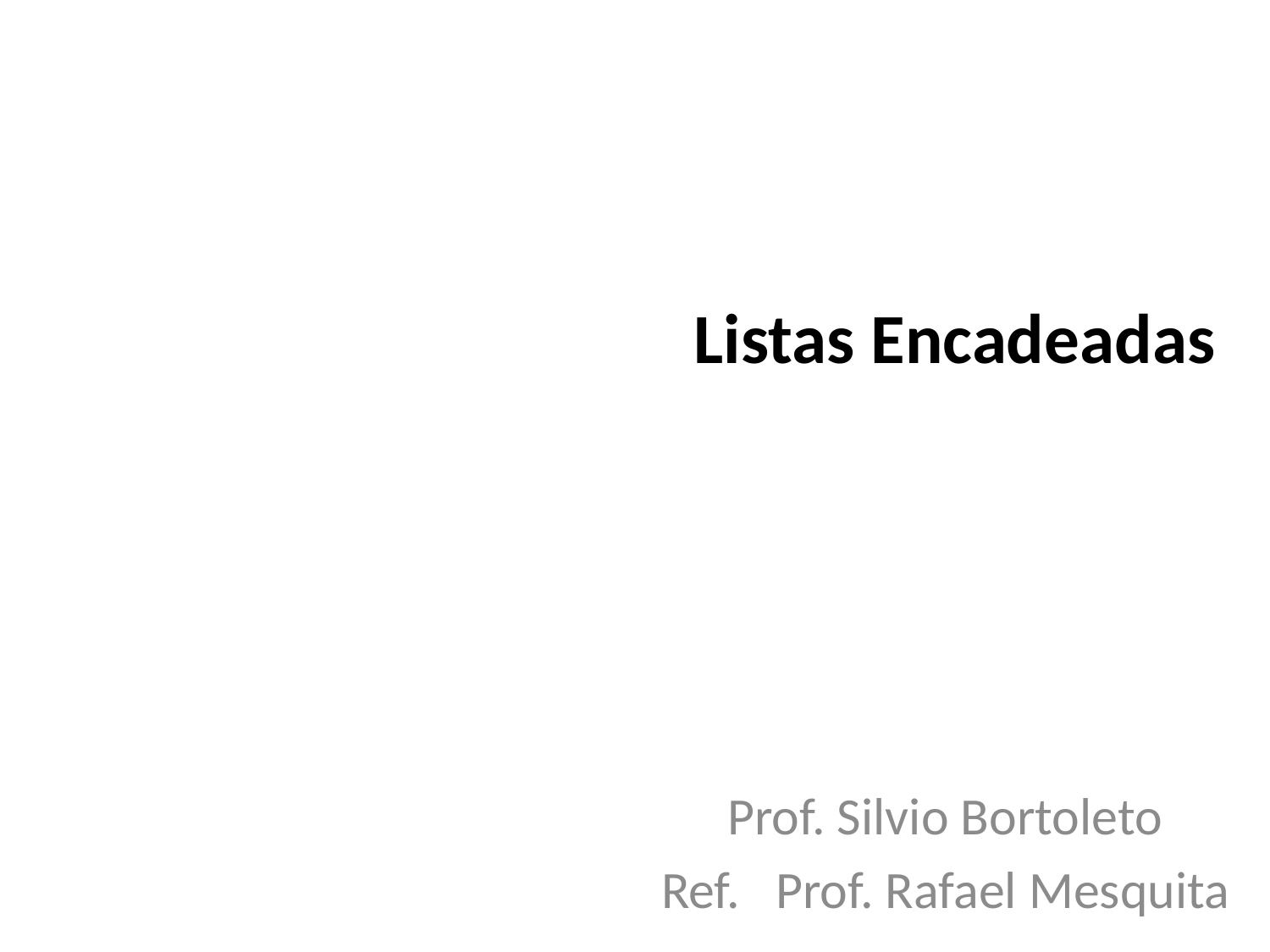

# Listas Encadeadas
Prof. Silvio Bortoleto
Ref.   Prof. Rafael Mesquita